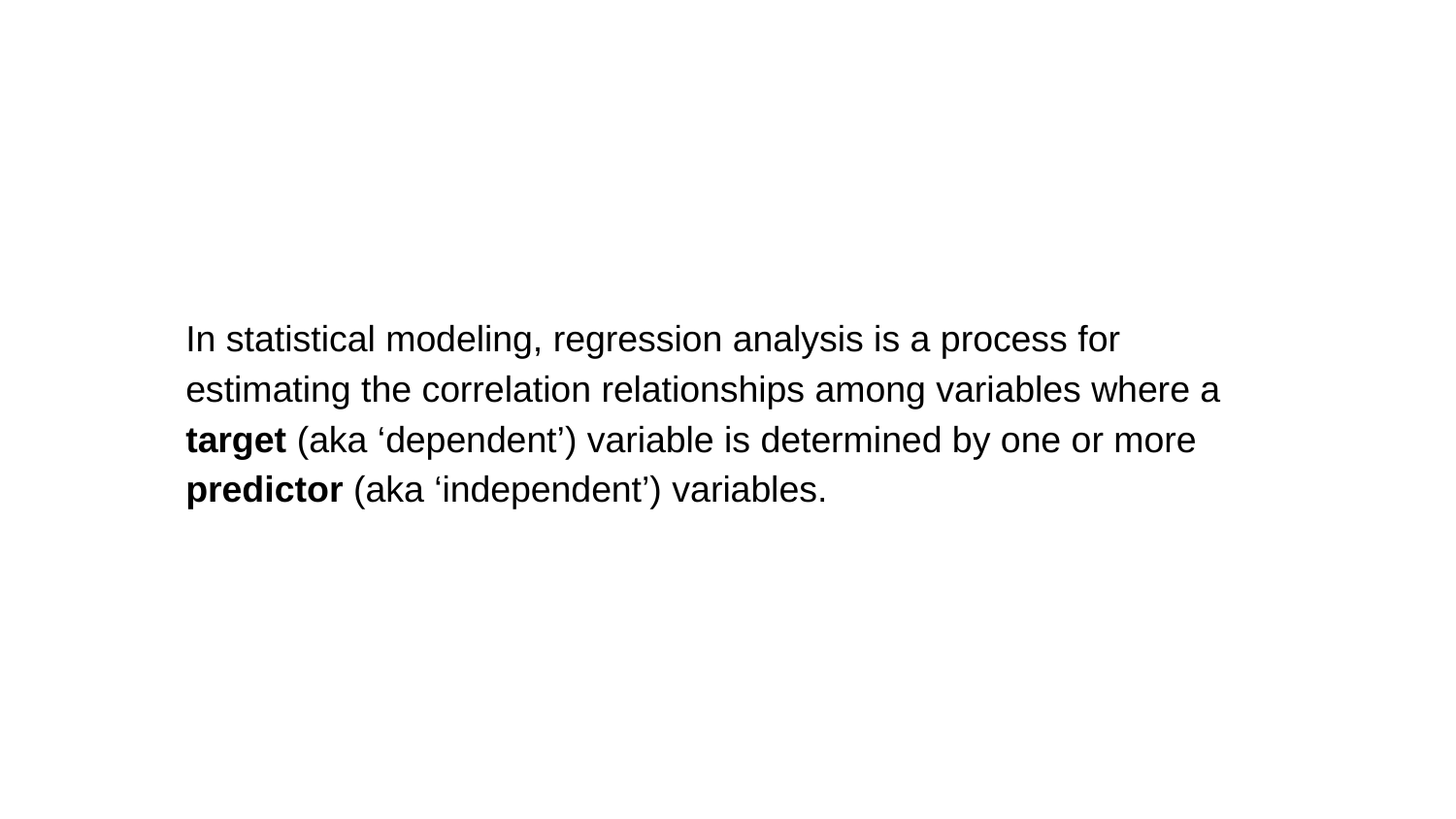

In statistical modeling, regression analysis is a process for estimating the correlation relationships among variables where a target (aka ‘dependent’) variable is determined by one or more predictor (aka ‘independent’) variables.